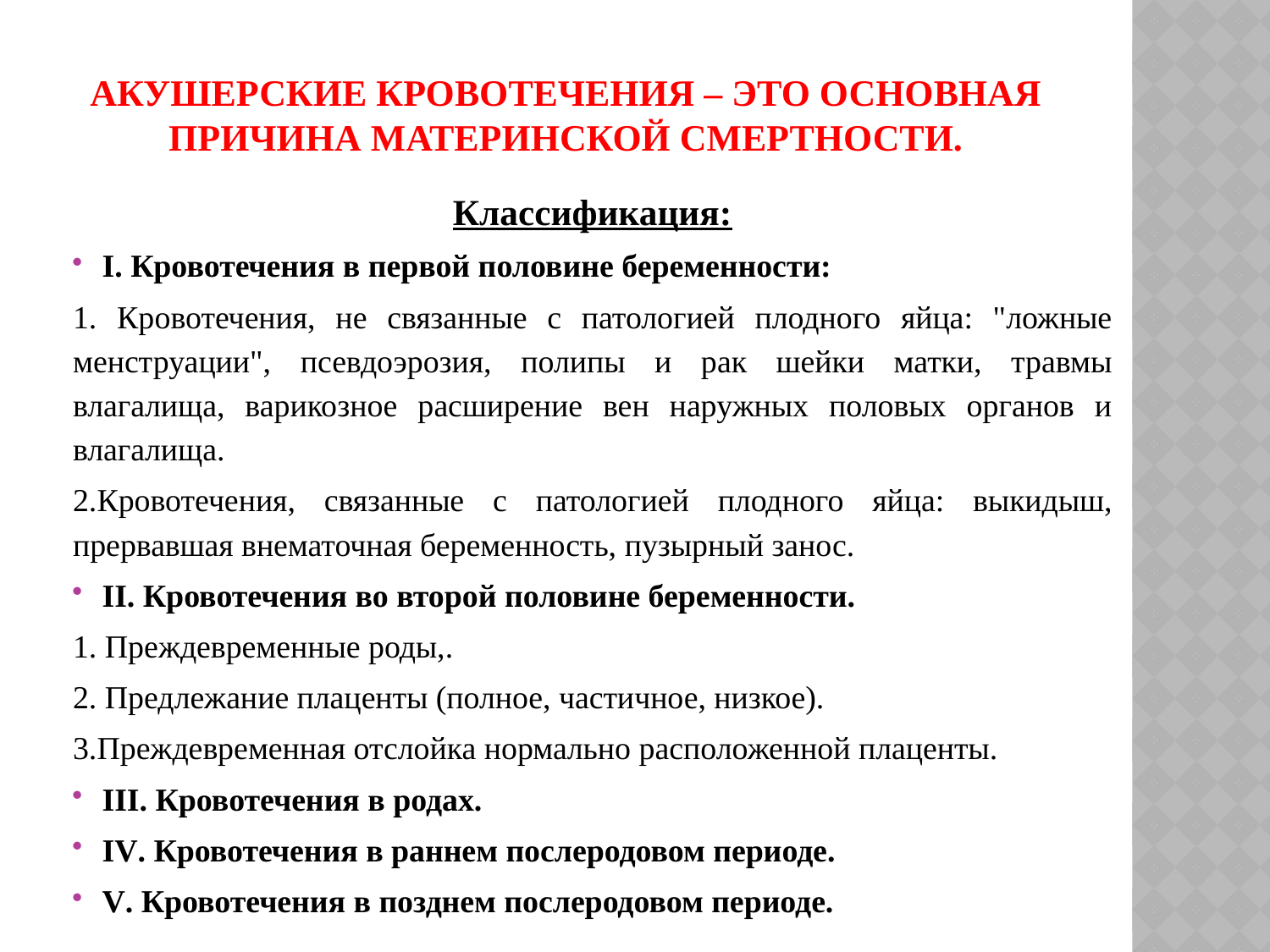

# Акушерские кровотечения – это основная причина материнской смертности.
Классификация:
I. Кровотечения в первой половине беременности:
1. Кровотечения, не связанные с патологией плодного яйца: "ложные менструации", псевдоэрозия, полипы и рак шейки матки, травмы влагалища, варикозное расширение вен наружных половых органов и влагалища.
2.Кровотечения, связанные с патологией плодного яйца: выкидыш, прервавшая внематочная беременность, пузырный занос.
II. Кровотечения во второй половине беременности.
1. Преждевременные роды,.
2. Предлежание плаценты (полное, частичное, низкое).
3.Преждевременная отслойка нормально расположенной плаценты.
III. Кровотечения в родах.
IV. Кровотечения в раннем послеродовом периоде.
V. Кровотечения в позднем послеродовом периоде.